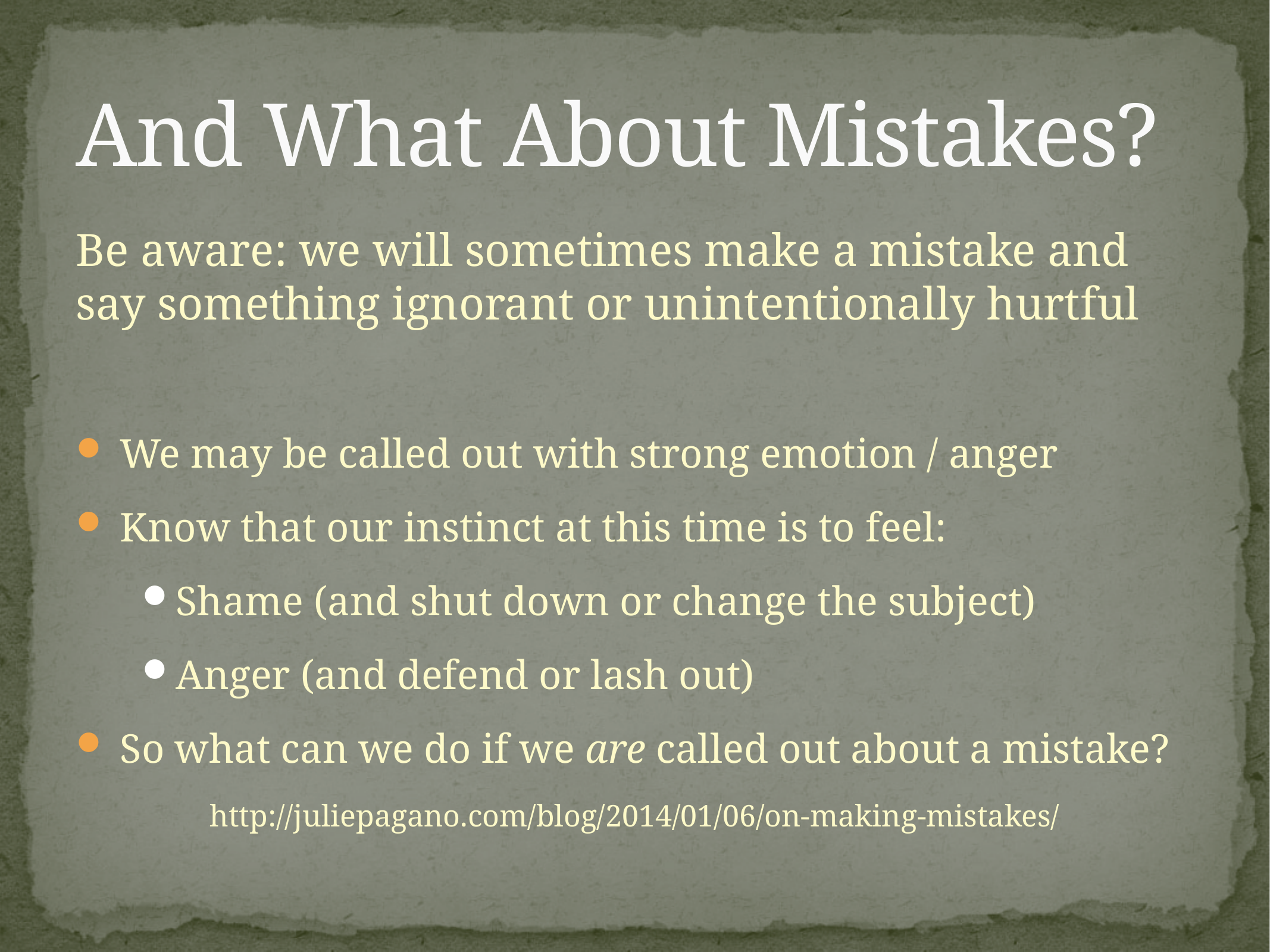

# And What About Mistakes?
Be aware: we will sometimes make a mistake and say something ignorant or unintentionally hurtful

 We may be called out with strong emotion / anger
 Know that our instinct at this time is to feel:
Shame (and shut down or change the subject)
Anger (and defend or lash out)
 So what can we do if we are called out about a mistake?
http://juliepagano.com/blog/2014/01/06/on-making-mistakes/